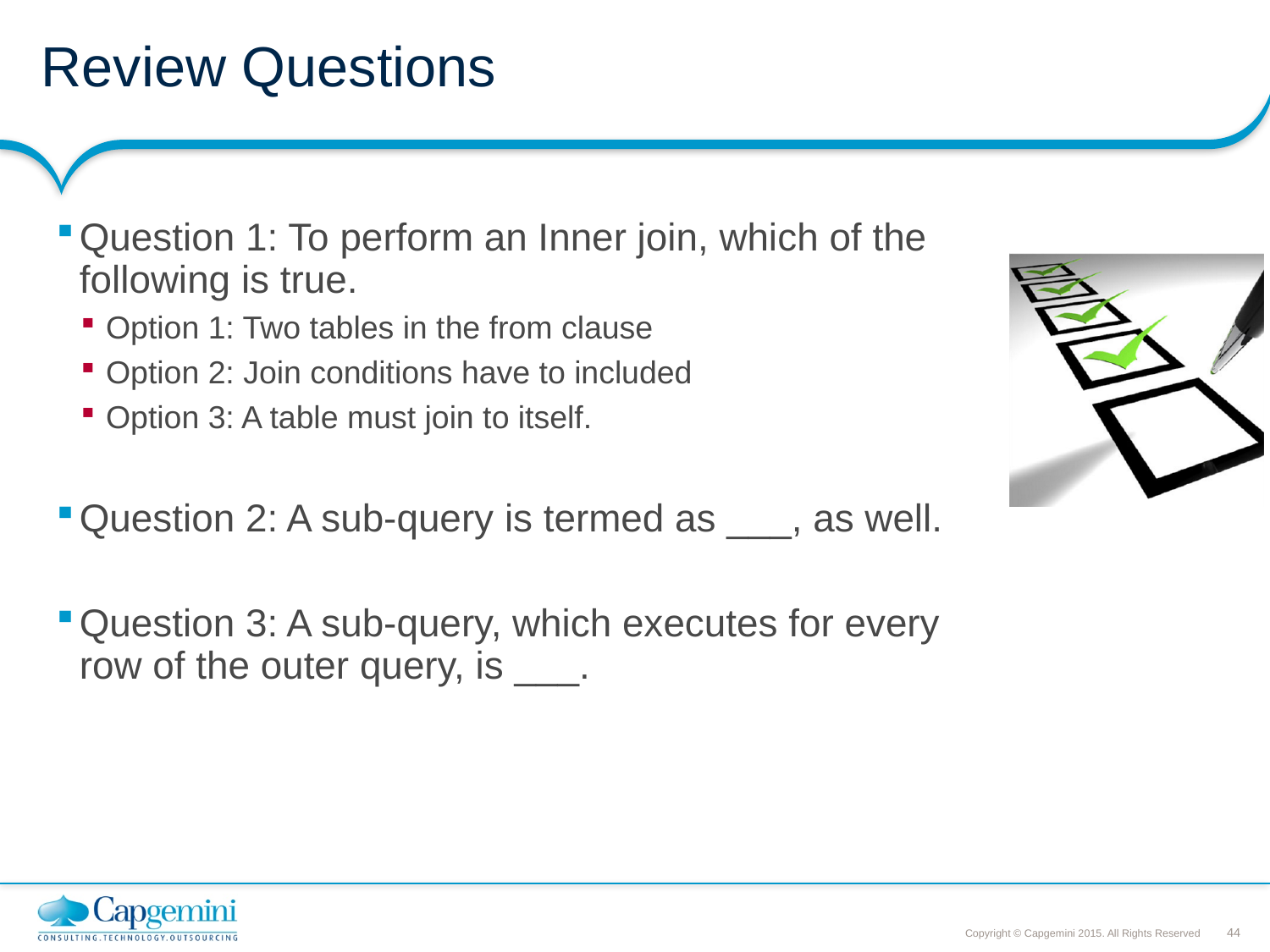

# Review Questions
Question 1: To perform an Inner join, which of the following is true.
Option 1: Two tables in the from clause
Option 2: Join conditions have to included
Option 3: A table must join to itself.

Question 2: A sub-query is termed as ___, as well.

Question 3: A sub-query, which executes for every row of the outer query, is ___.